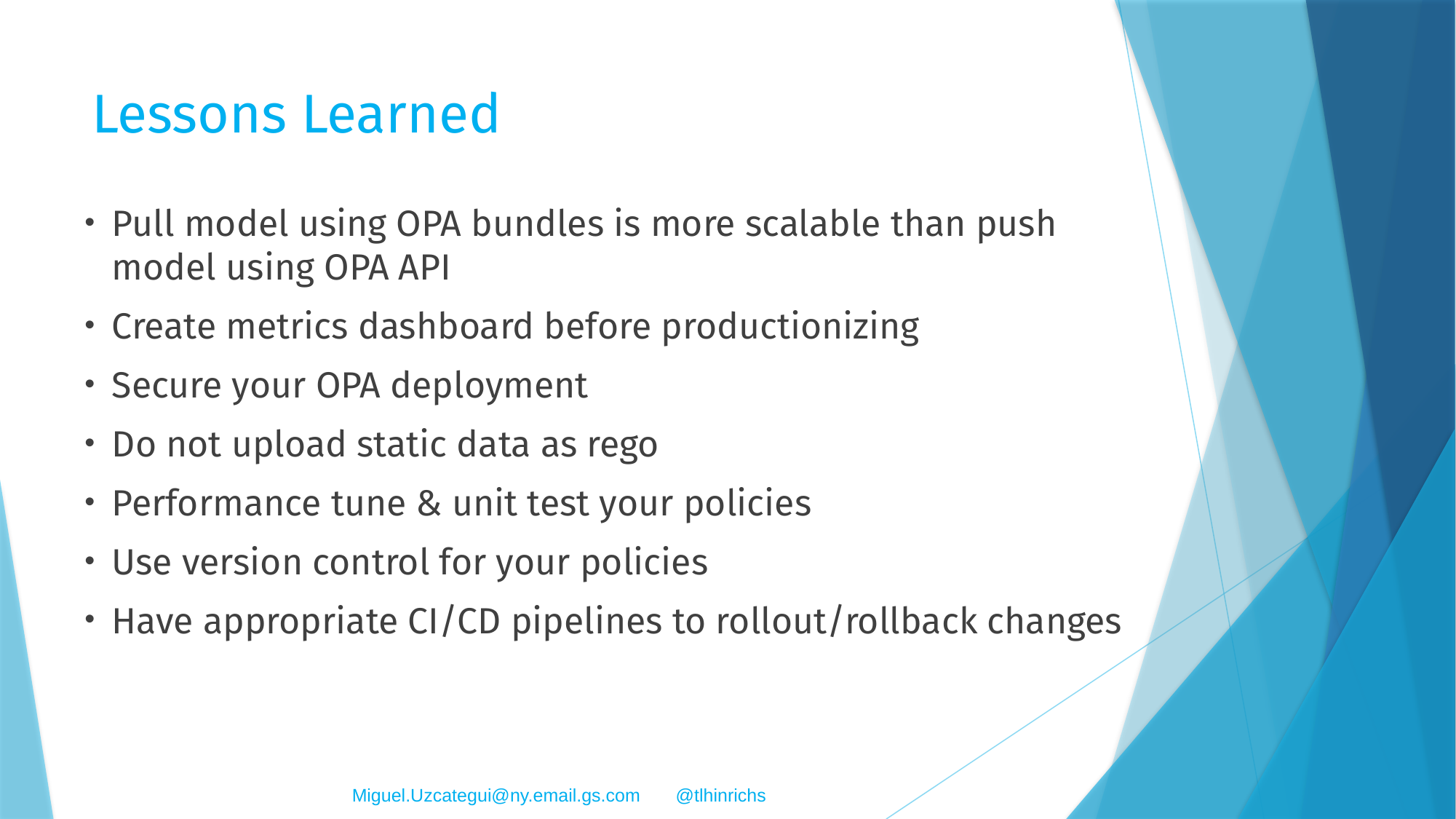

# Lessons Learned
Pull model using OPA bundles is more scalable than push model using OPA API
Create metrics dashboard before productionizing
Secure your OPA deployment
Do not upload static data as rego
Performance tune & unit test your policies
Use version control for your policies
Have appropriate CI/CD pipelines to rollout/rollback changes